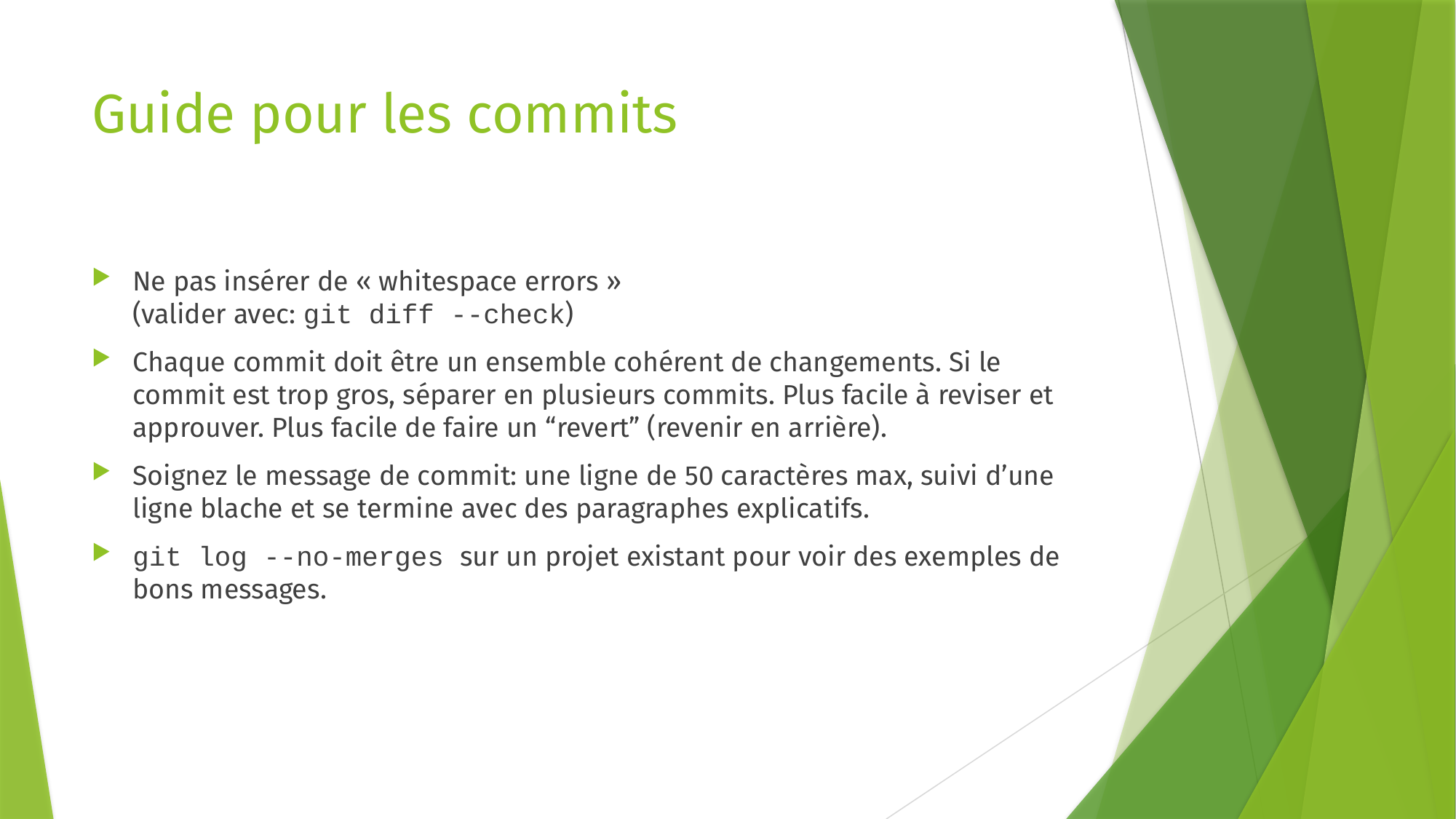

# Guide pour les commits
Ne pas insérer de « whitespace errors »
(valider avec: git diff --check)
Chaque commit doit être un ensemble cohérent de changements. Si le commit est trop gros, séparer en plusieurs commits. Plus facile à reviser et approuver. Plus facile de faire un “revert” (revenir en arrière).
Soignez le message de commit: une ligne de 50 caractères max, suivi d’une ligne blache et se termine avec des paragraphes explicatifs.
git log --no-merges sur un projet existant pour voir des exemples de bons messages.